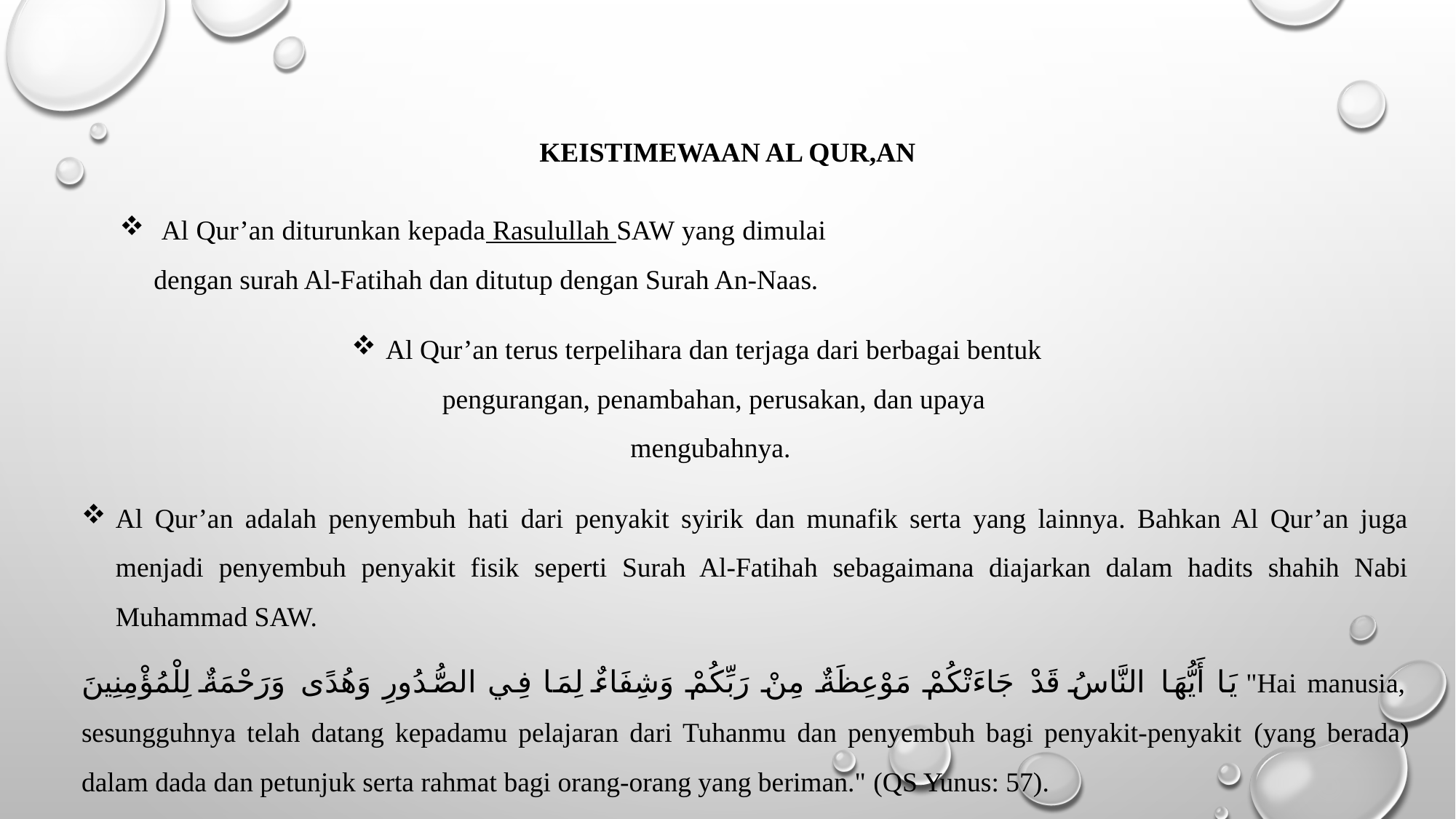

# Keistimewaan Al Qur,an
 Al Qur’an diturunkan kepada Rasulullah SAW yang dimulai dengan surah Al-Fatihah dan ditutup dengan Surah An-Naas.
Al Qur’an terus terpelihara dan terjaga dari berbagai bentuk pengurangan, penambahan, perusakan, dan upaya mengubahnya.
Al Qur’an adalah penyembuh hati dari penyakit syirik dan munafik serta yang lainnya. Bahkan Al Qur’an juga menjadi penyembuh penyakit fisik seperti Surah Al-Fatihah sebagaimana diajarkan dalam hadits shahih Nabi Muhammad SAW.
يَا أَيُّهَا النَّاسُ قَدْ جَاءَتْكُمْ مَوْعِظَةٌ مِنْ رَبِّكُمْ وَشِفَاءٌ لِمَا فِي الصُّدُورِ وَهُدًى وَرَحْمَةٌ لِلْمُؤْمِنِينَ "Hai manusia, sesungguhnya telah datang kepadamu pelajaran dari Tuhanmu dan penyembuh bagi penyakit-penyakit (yang berada) dalam dada dan petunjuk serta rahmat bagi orang-orang yang beriman." (QS Yunus: 57).